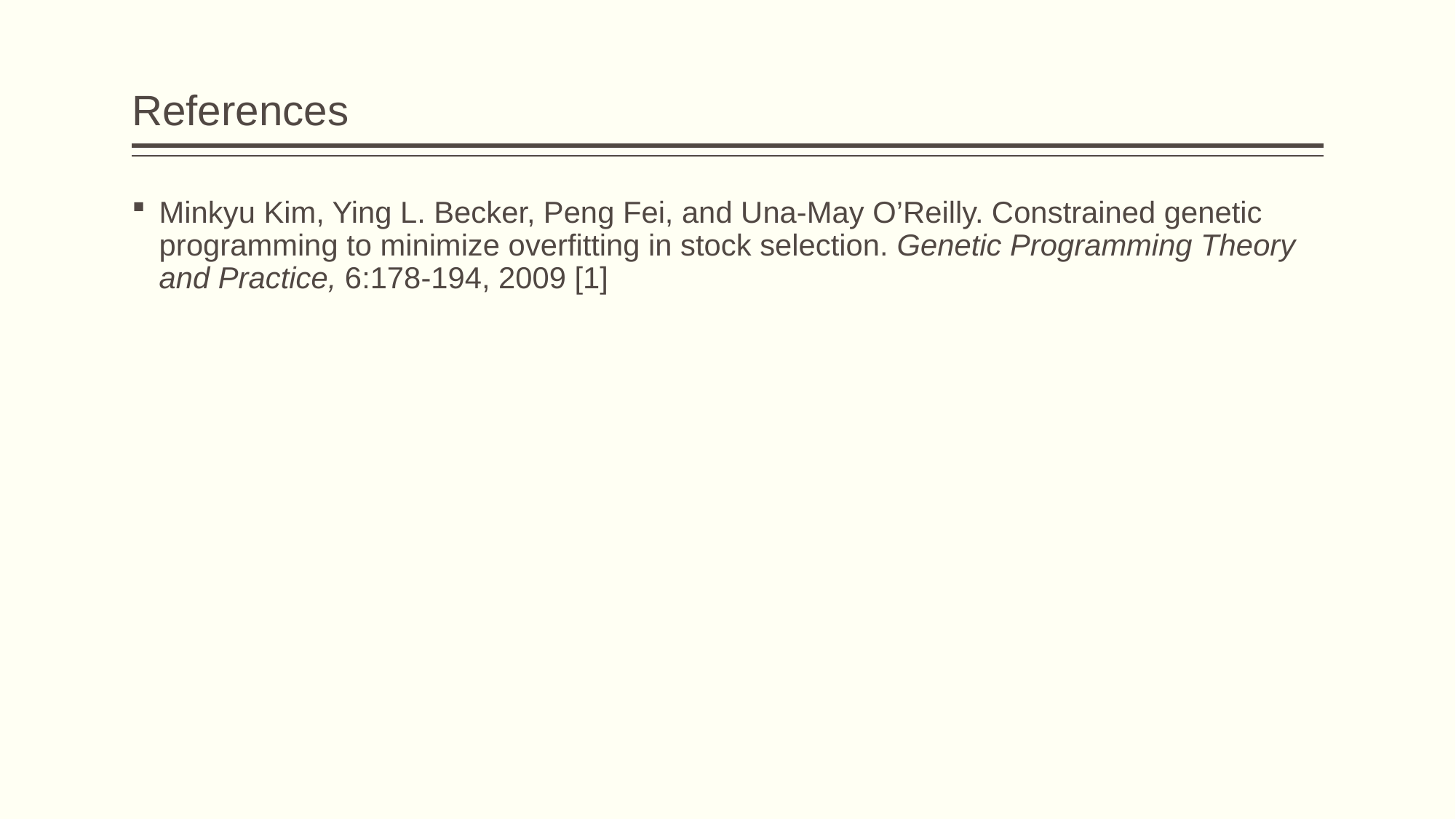

# References
Minkyu Kim, Ying L. Becker, Peng Fei, and Una-May O’Reilly. Constrained genetic programming to minimize overfitting in stock selection. Genetic Programming Theory and Practice, 6:178-194, 2009 [1]